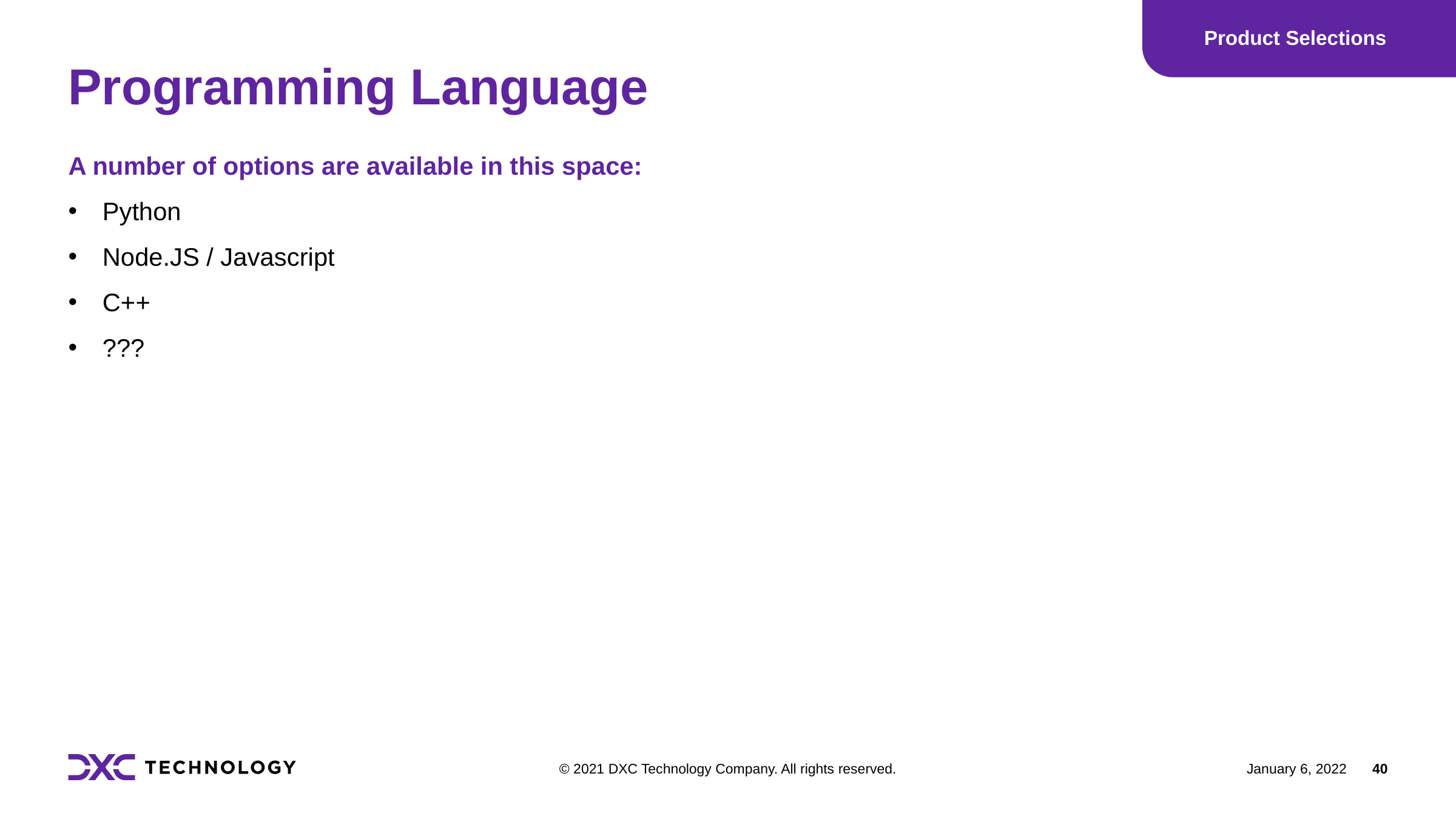

Product Selections
# Programming Language
A number of options are available in this space:
Python
Node.JS / Javascript
C++
???